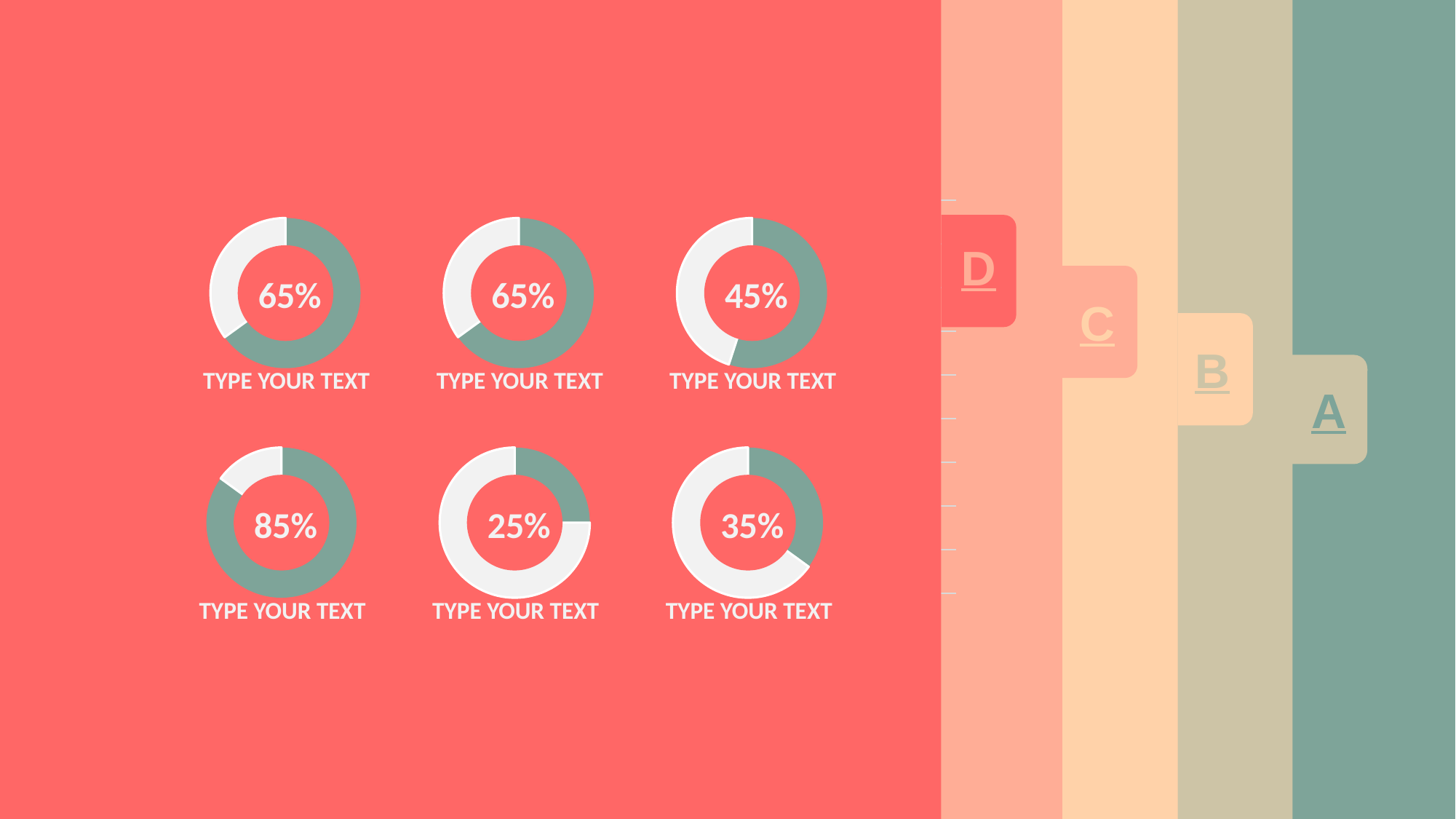

C

### Chart

| Category | A | B | C |
|---|---|---|---|
|  | 4.3 | 2.4 | 1.5 |
|  | 2.5 | 2.8 | 1.5 |
|  | 2.2 | 1.8 | 1.0 |
|  | 2.8 | 1.6 | 1.7 |
D

### Chart

| Category | Sales |
|---|---|
| 1st Qtr | 6.5 |
| 2nd Qtr | 3.5 |
65%
TYPE YOUR TEXT

### Chart

| Category | Sales |
|---|---|
| 1st Qtr | 6.5 |
| 2nd Qtr | 3.5 |
65%
TYPE YOUR TEXT

### Chart

| Category | Sales |
|---|---|
| 1st Qtr | 55.0 |
| 2nd Qtr | 45.0 |
45%
TYPE YOUR TEXT

### Chart

| Category | Sales |
|---|---|
| 1st Qtr | 85.0 |
| 2nd Qtr | 15.0 |
85%
TYPE YOUR TEXT

### Chart

| Category | Sales |
|---|---|
| 1st Qtr | 25.0 |
| 2nd Qtr | 75.0 |
25%
TYPE YOUR TEXT

### Chart

| Category | Sales |
|---|---|
| 1st Qtr | 35.0 |
| 2nd Qtr | 65.0 |
35%
TYPE YOUR TEXT

A
Content
Content

Your Content
Content
Content

65%
35%
35%
others

B
D